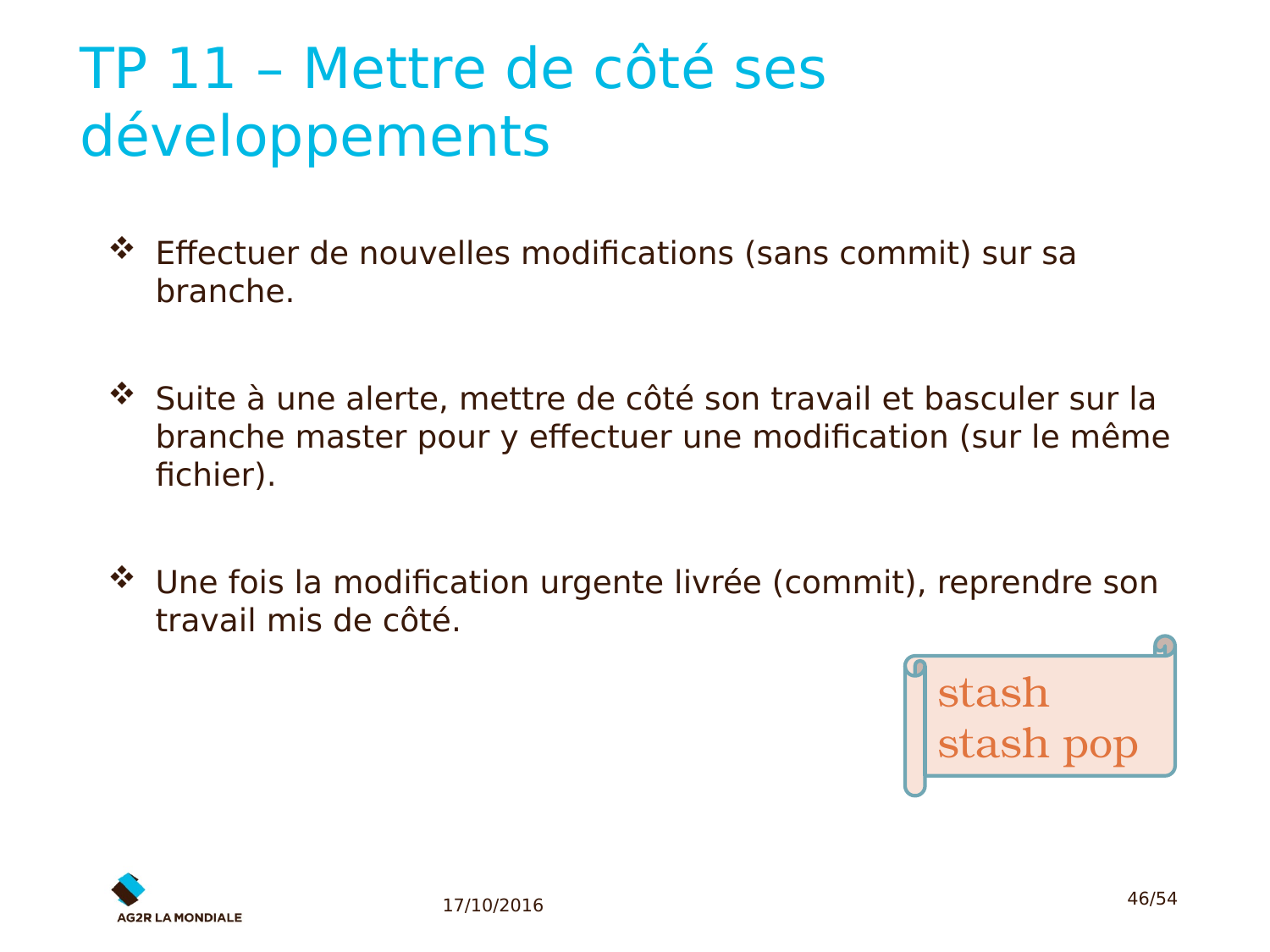

# TP 11 – Mettre de côté ses développements
Effectuer de nouvelles modifications (sans commit) sur sa branche.

Suite à une alerte, mettre de côté son travail et basculer sur la branche master pour y effectuer une modification (sur le même fichier).

Une fois la modification urgente livrée (commit), reprendre son travail mis de côté.

stash
stash pop
17/10/2016
46/54